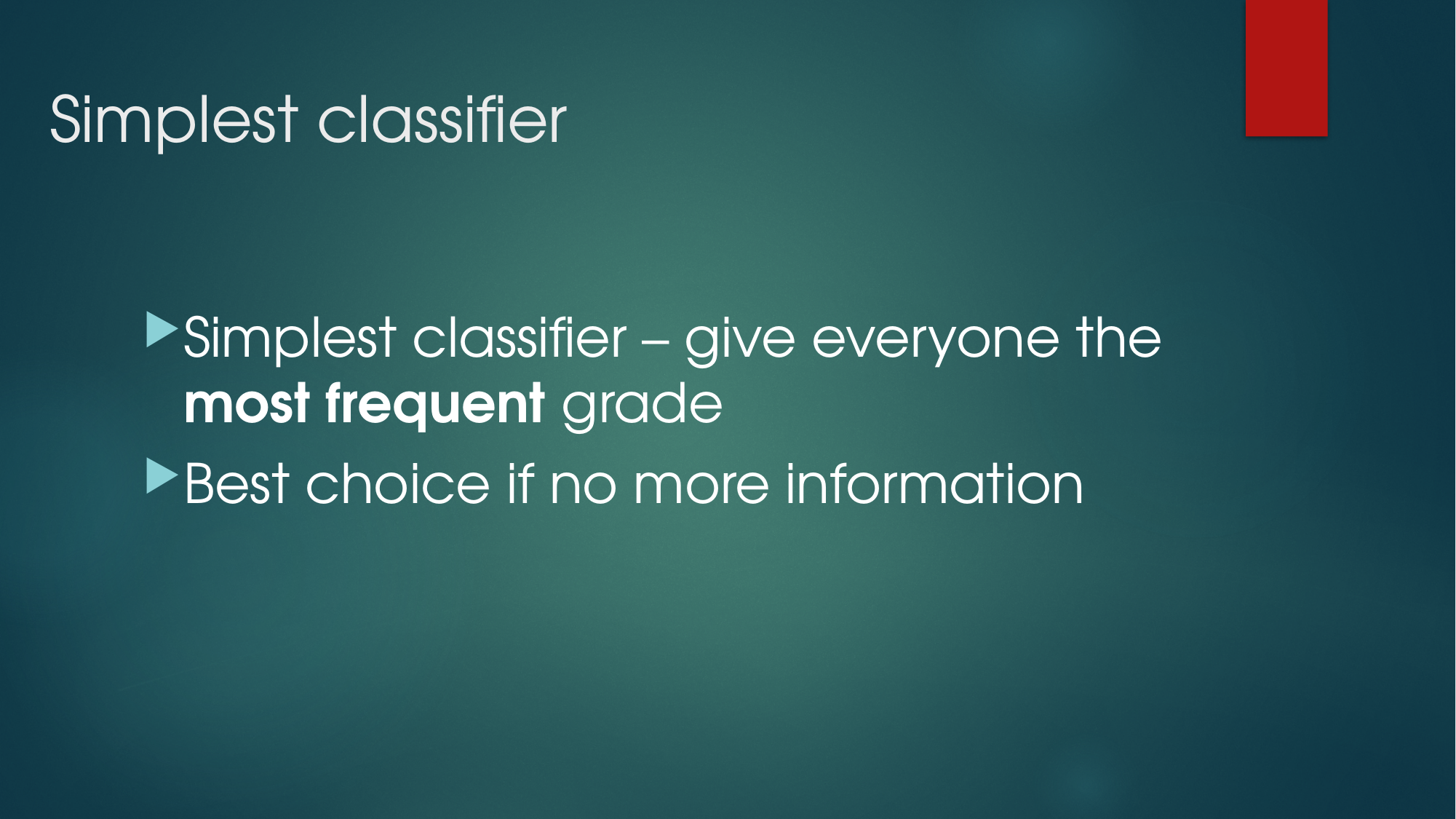

# Simplest classifier

Simplest classifier – give everyone the most frequent grade
Best choice if no more information